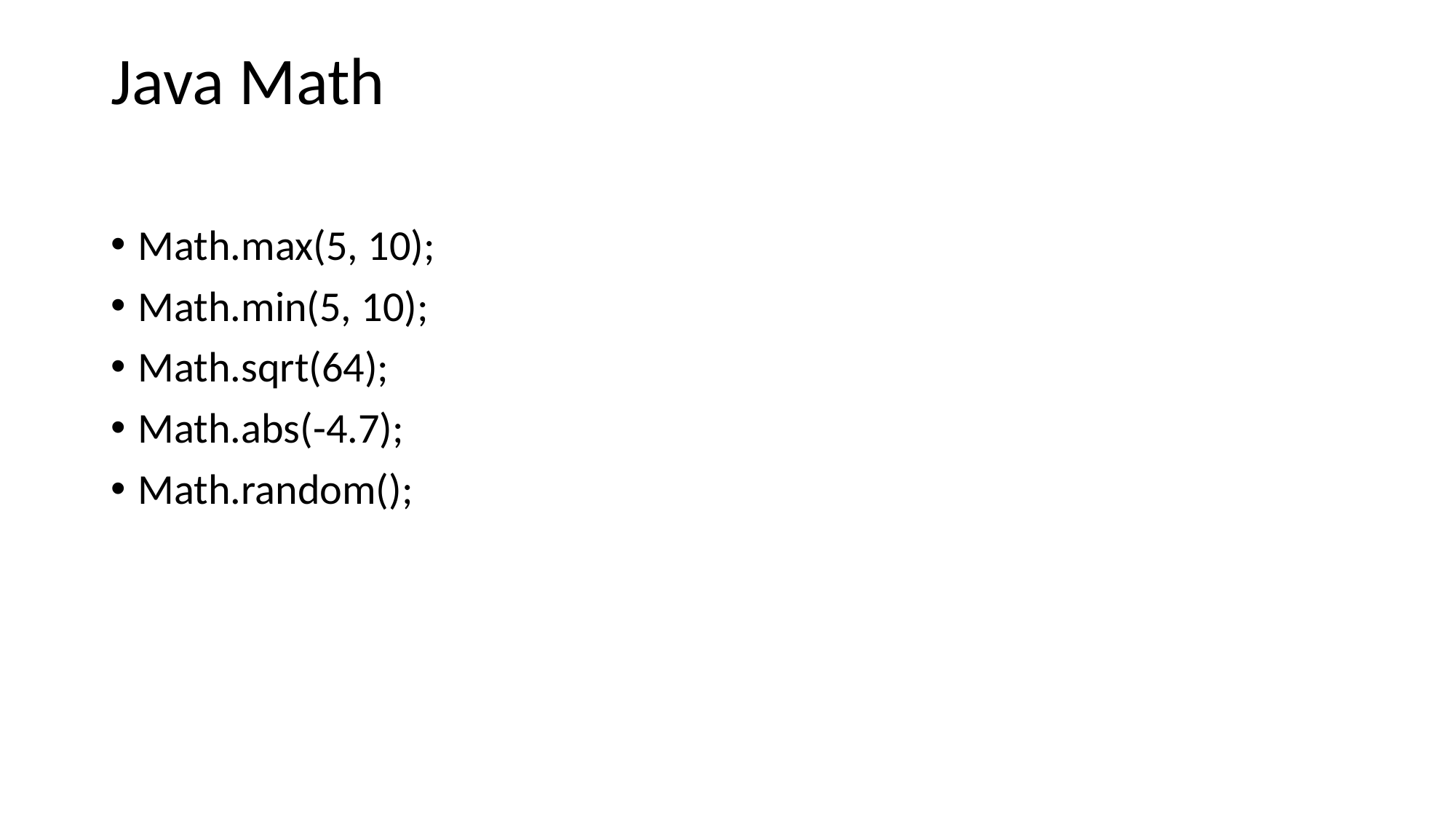

# Java Math
Math.max(5, 10);
Math.min(5, 10);
Math.sqrt(64);
Math.abs(-4.7);
Math.random();